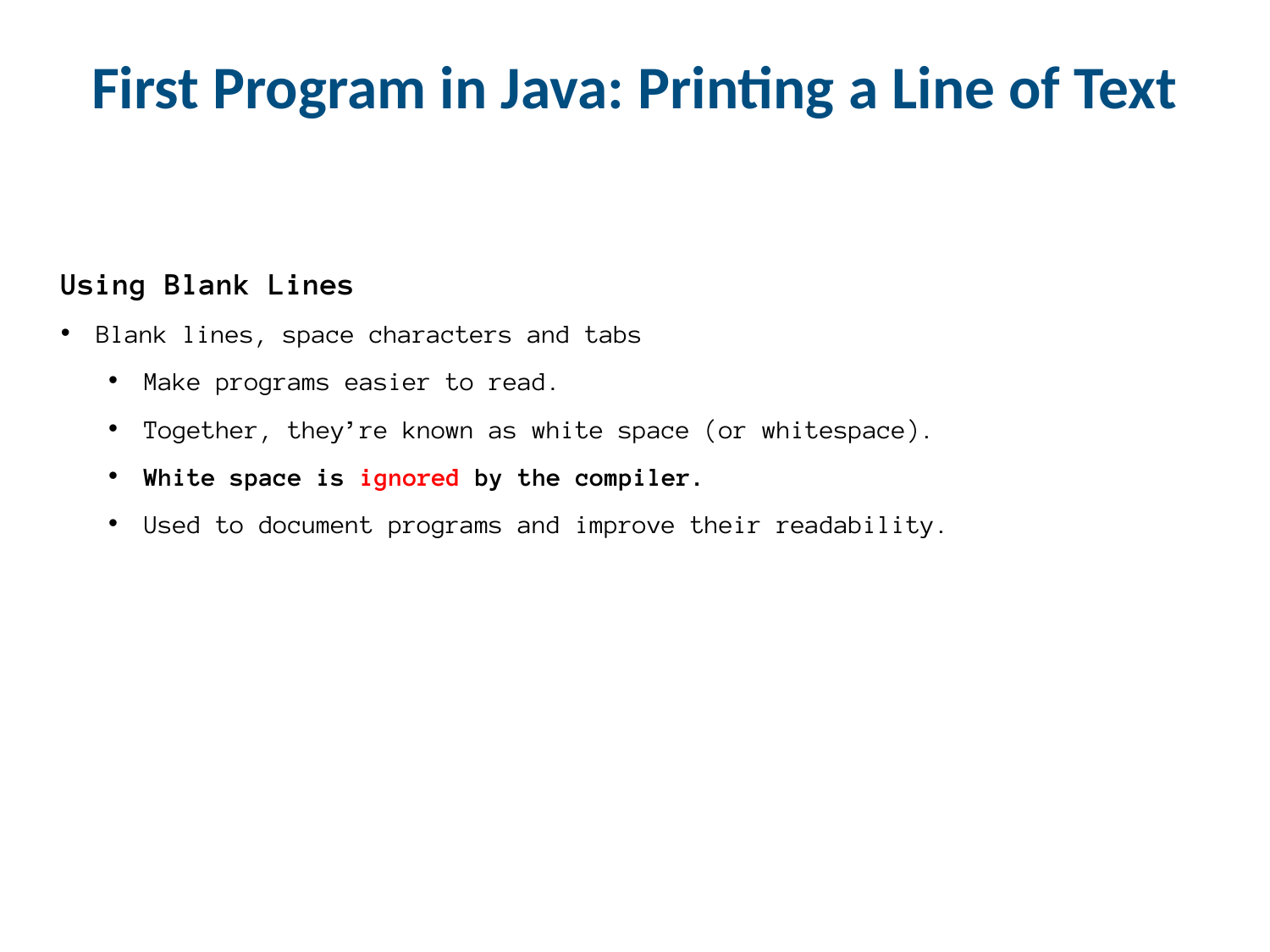

# First Program in Java: Printing a Line of Text
Using Blank Lines
Blank lines, space characters and tabs
Make programs easier to read.
Together, they’re known as white space (or whitespace).
White space is ignored by the compiler.
Used to document programs and improve their readability.